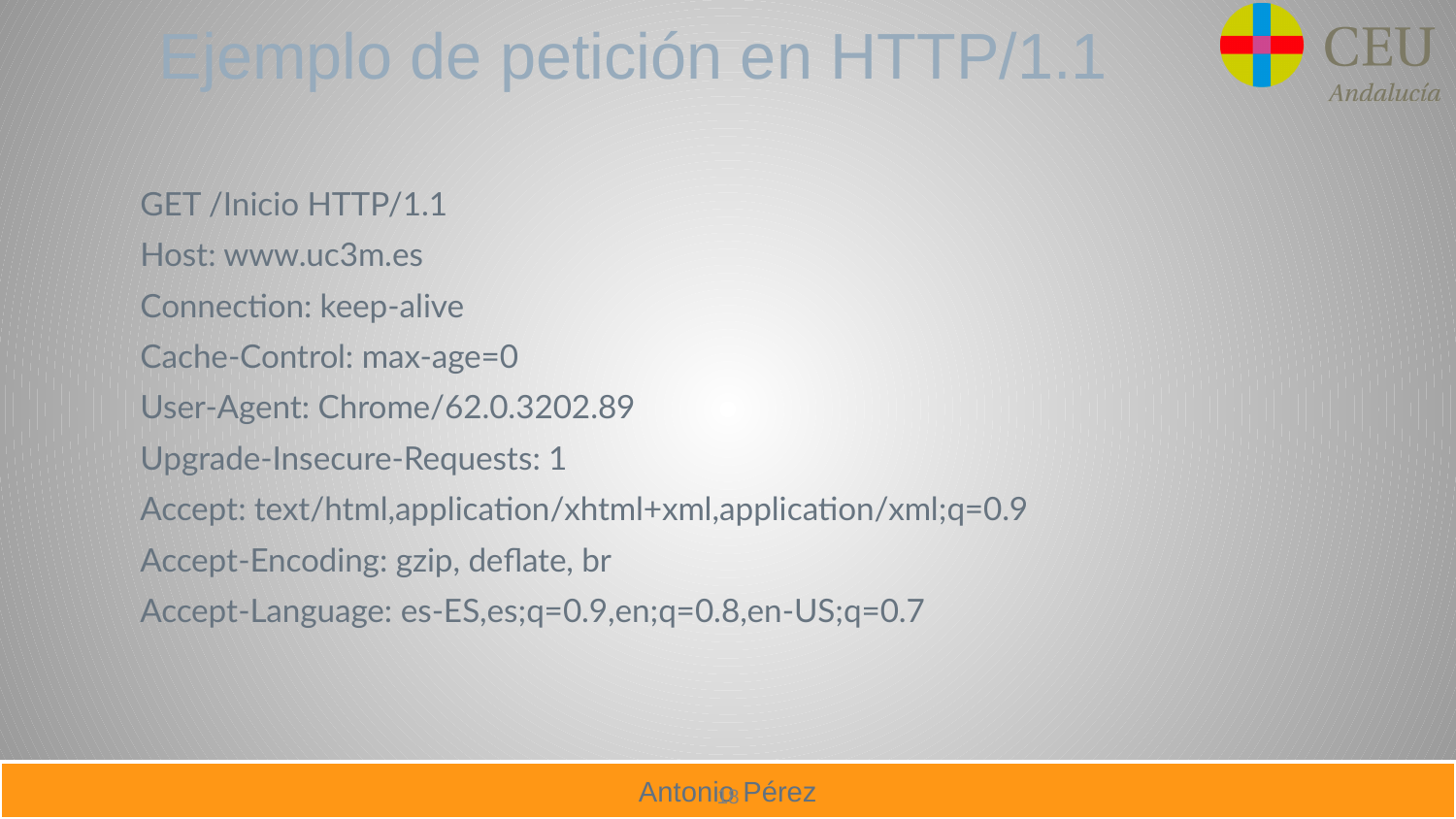

# Ejemplo de petición en HTTP/1.1
GET /Inicio HTTP/1.1
Host: www.uc3m.es
Connection: keep-alive
Cache-Control: max-age=0
User-Agent: Chrome/62.0.3202.89
Upgrade-Insecure-Requests: 1
Accept: text/html,application/xhtml+xml,application/xml;q=0.9
Accept-Encoding: gzip, deflate, br
Accept-Language: es-ES,es;q=0.9,en;q=0.8,en-US;q=0.7
18